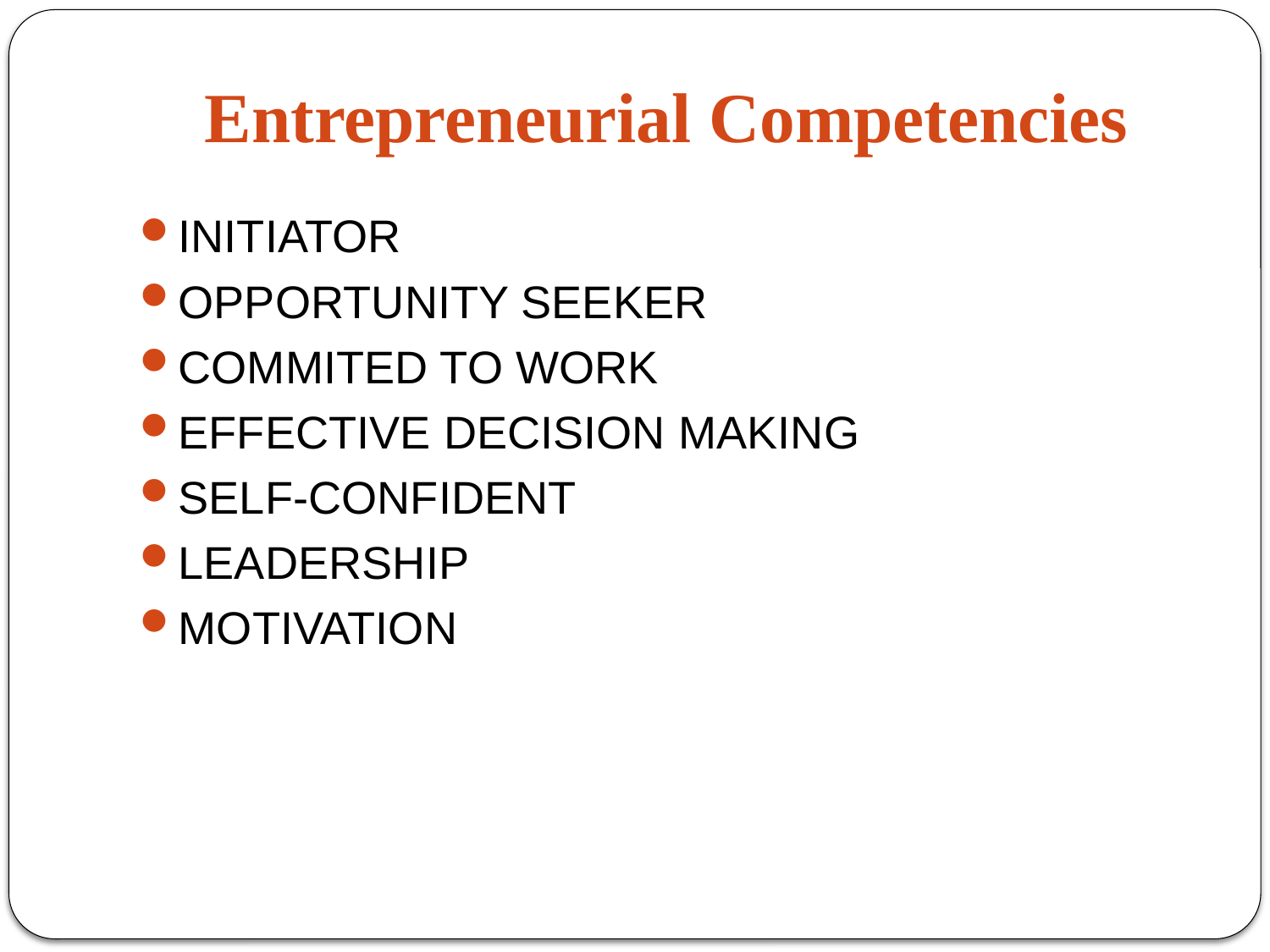

# Entrepreneurial Competencies
INITIATOR
OPPORTUNITY SEEKER
COMMITED TO WORK
EFFECTIVE DECISION MAKING
SELF-CONFIDENT
LEADERSHIP
MOTIVATION